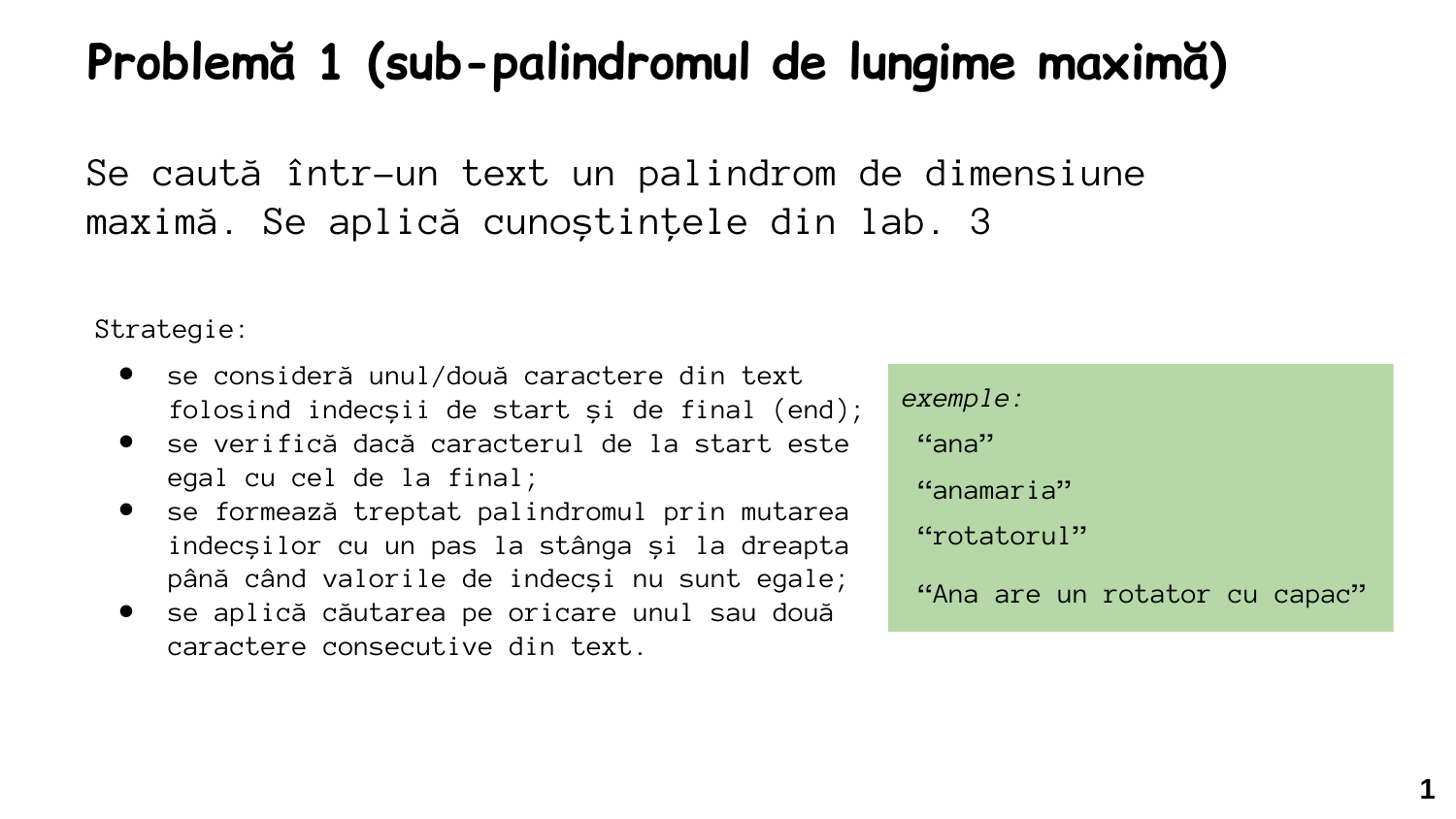

# Problemă 1 (sub-palindromul de lungime maximă)
Se caută într-un text un palindrom de dimensiune maximă. Se aplică cunoștințele din lab. 3
Strategie:
se consideră unul/două caractere din text folosind indecșii de start și de final (end);
se verifică dacă caracterul de la start este egal cu cel de la final;
se formează treptat palindromul prin mutarea indecșilor cu un pas la stânga și la dreapta până când valorile de indecși nu sunt egale;
se aplică căutarea pe oricare unul sau două caractere consecutive din text.
exemple:
 “ana”
 “anamaria”
 “rotatorul”
 “Ana are un rotator cu capac”
1